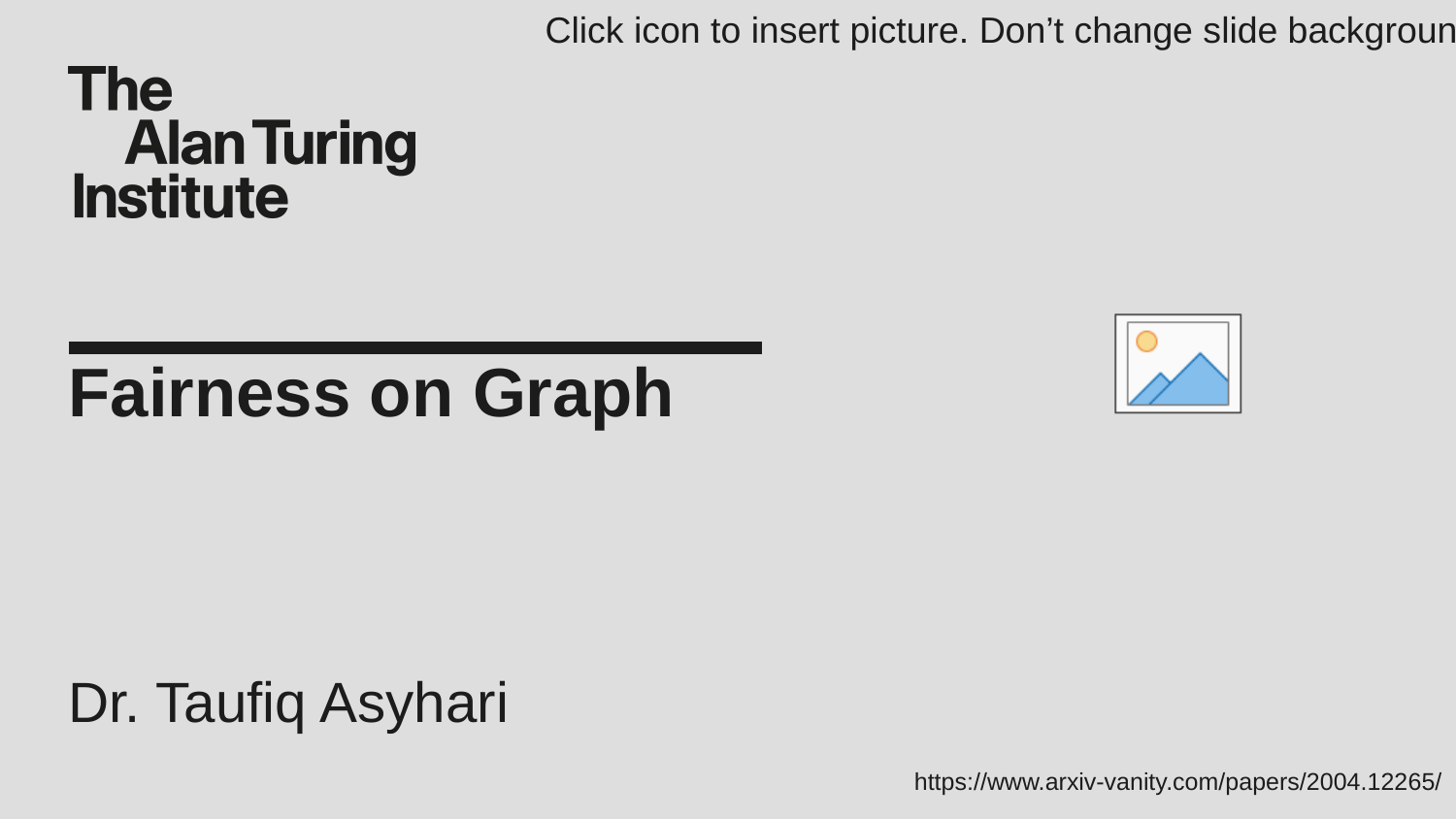

# Fairness on Graph
Dr. Taufiq Asyhari

https://www.arxiv-vanity.com/papers/2004.12265/